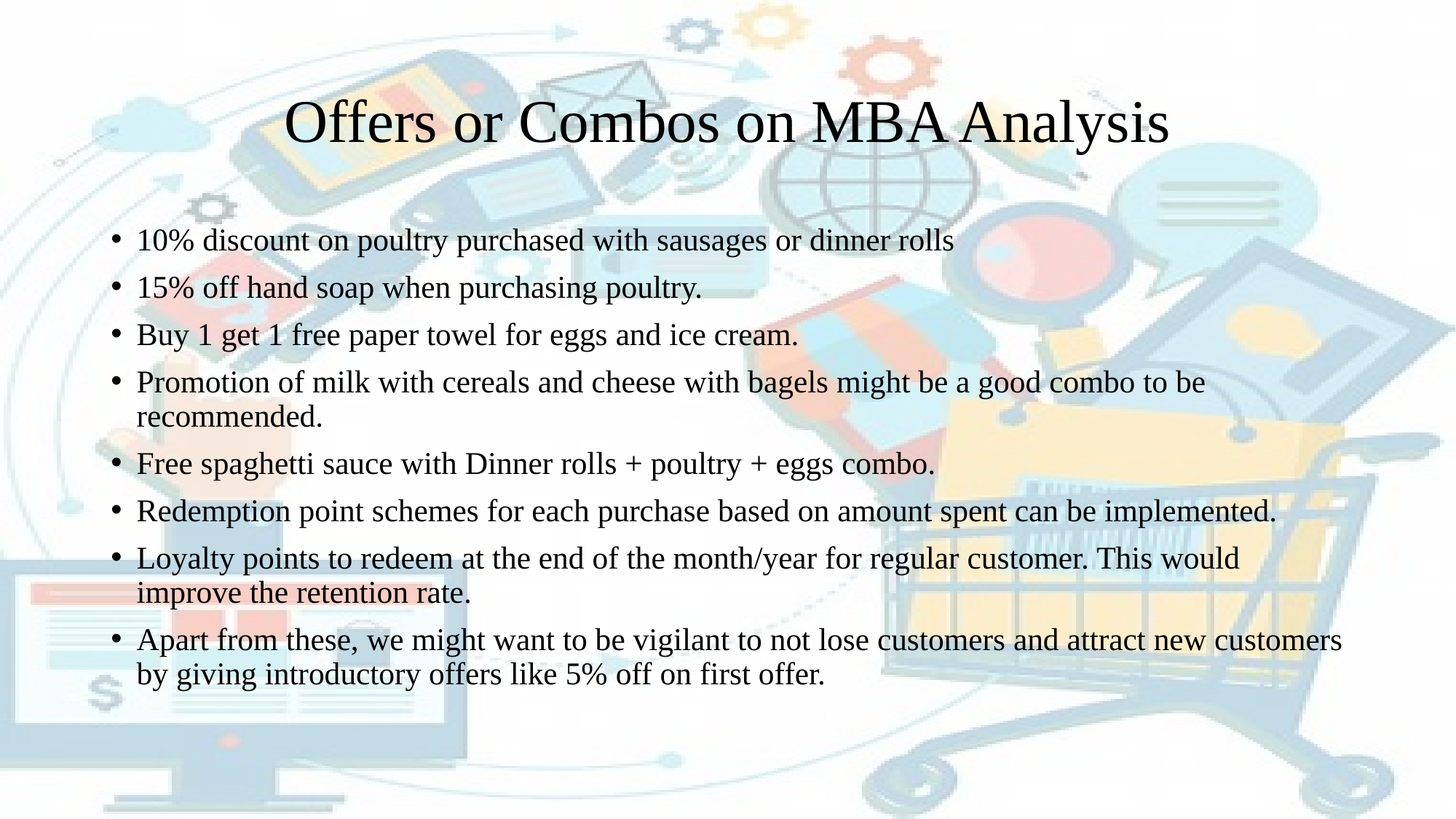

# Offers or Combos on MBA Analysis
10% discount on poultry purchased with sausages or dinner rolls
15% off hand soap when purchasing poultry.
Buy 1 get 1 free paper towel for eggs and ice cream.
Promotion of milk with cereals and cheese with bagels might be a good combo to be recommended.
Free spaghetti sauce with Dinner rolls + poultry + eggs combo.
Redemption point schemes for each purchase based on amount spent can be implemented.
Loyalty points to redeem at the end of the month/year for regular customer. This would improve the retention rate.
Apart from these, we might want to be vigilant to not lose customers and attract new customers by giving introductory offers like 5% off on first offer.